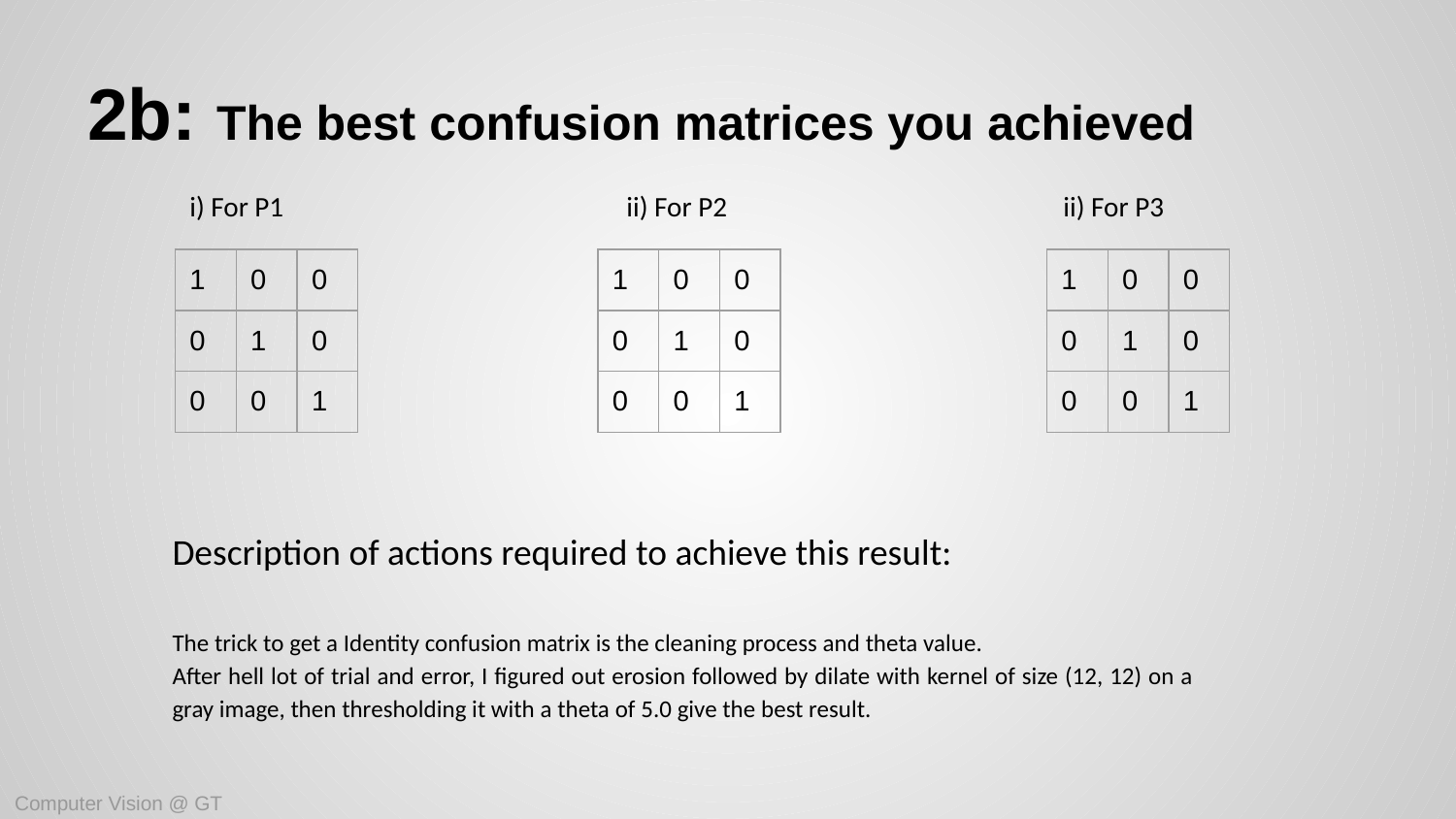

# 2b: The best confusion matrices you achieved
i) For P1 			ii) For P2			ii) For P3

| 1 | 0 | 0 |
| --- | --- | --- |
| 0 | 1 | 0 |
| 0 | 0 | 1 |
| 1 | 0 | 0 |
| --- | --- | --- |
| 0 | 1 | 0 |
| 0 | 0 | 1 |
| 1 | 0 | 0 |
| --- | --- | --- |
| 0 | 1 | 0 |
| 0 | 0 | 1 |
Description of actions required to achieve this result:

The trick to get a Identity confusion matrix is the cleaning process and theta value.
After hell lot of trial and error, I figured out erosion followed by dilate with kernel of size (12, 12) on a gray image, then thresholding it with a theta of 5.0 give the best result.
Computer Vision @ GT